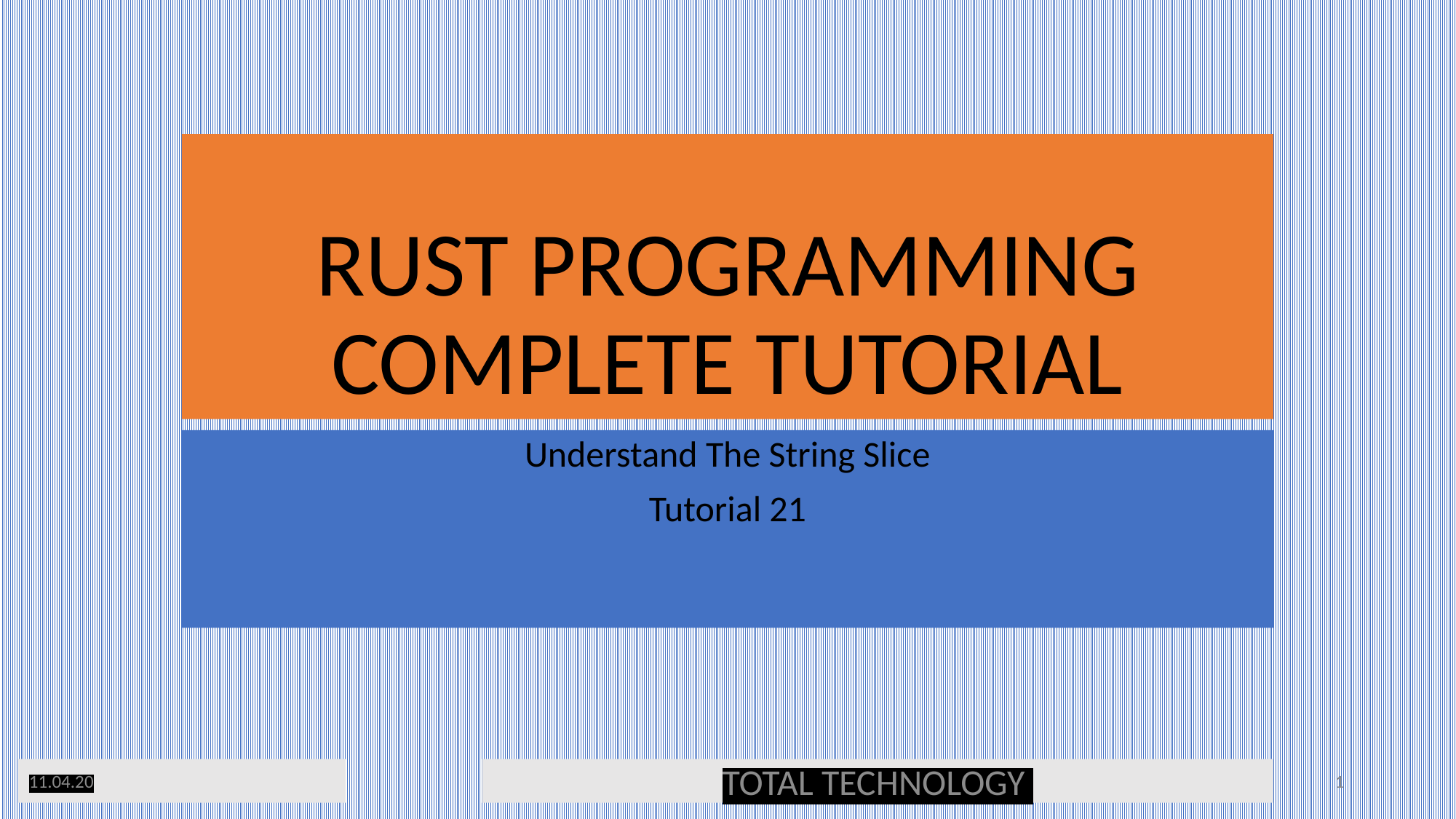

# RUST PROGRAMMING COMPLETE TUTORIAL
Understand The String Slice
Tutorial 21

11.04.20
TOTAL TECHNOLOGY
1